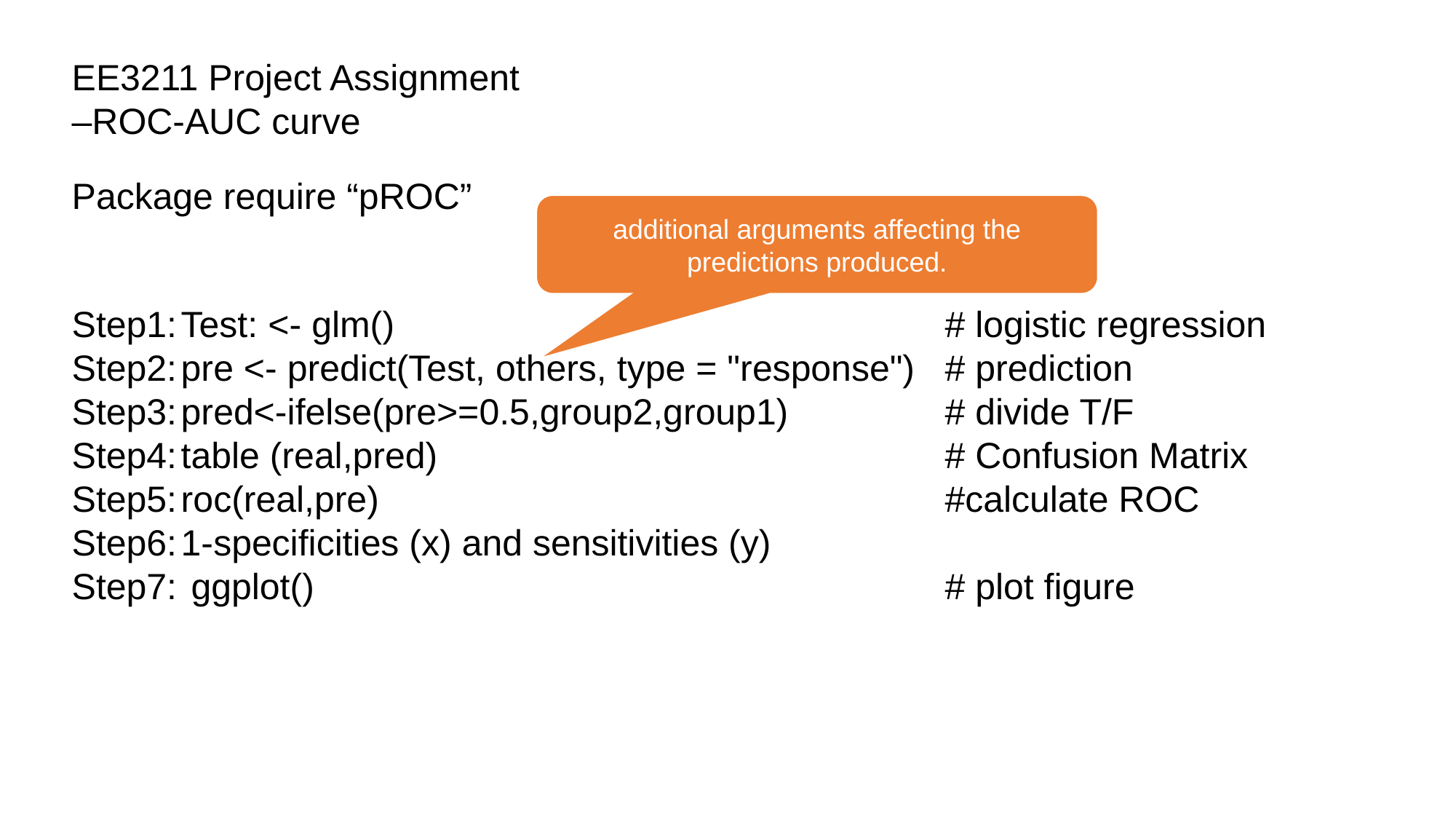

EE3211 Project Assignment
–ROC-AUC curve
Package require “pROC”
additional arguments affecting the predictions produced.
Step1:	Test: <- glm() 					# logistic regression
Step2:	pre <- predict(Test, others, type = "response")	# prediction
Step3:	pred<-ifelse(pre>=0.5,group2,group1)		# divide T/F
Step4:	table (real,pred)					# Confusion Matrix
Step5:	roc(real,pre) 						#calculate ROC
Step6:	1-specificities (x) and sensitivities (y)
Step7:	 ggplot()						# plot figure